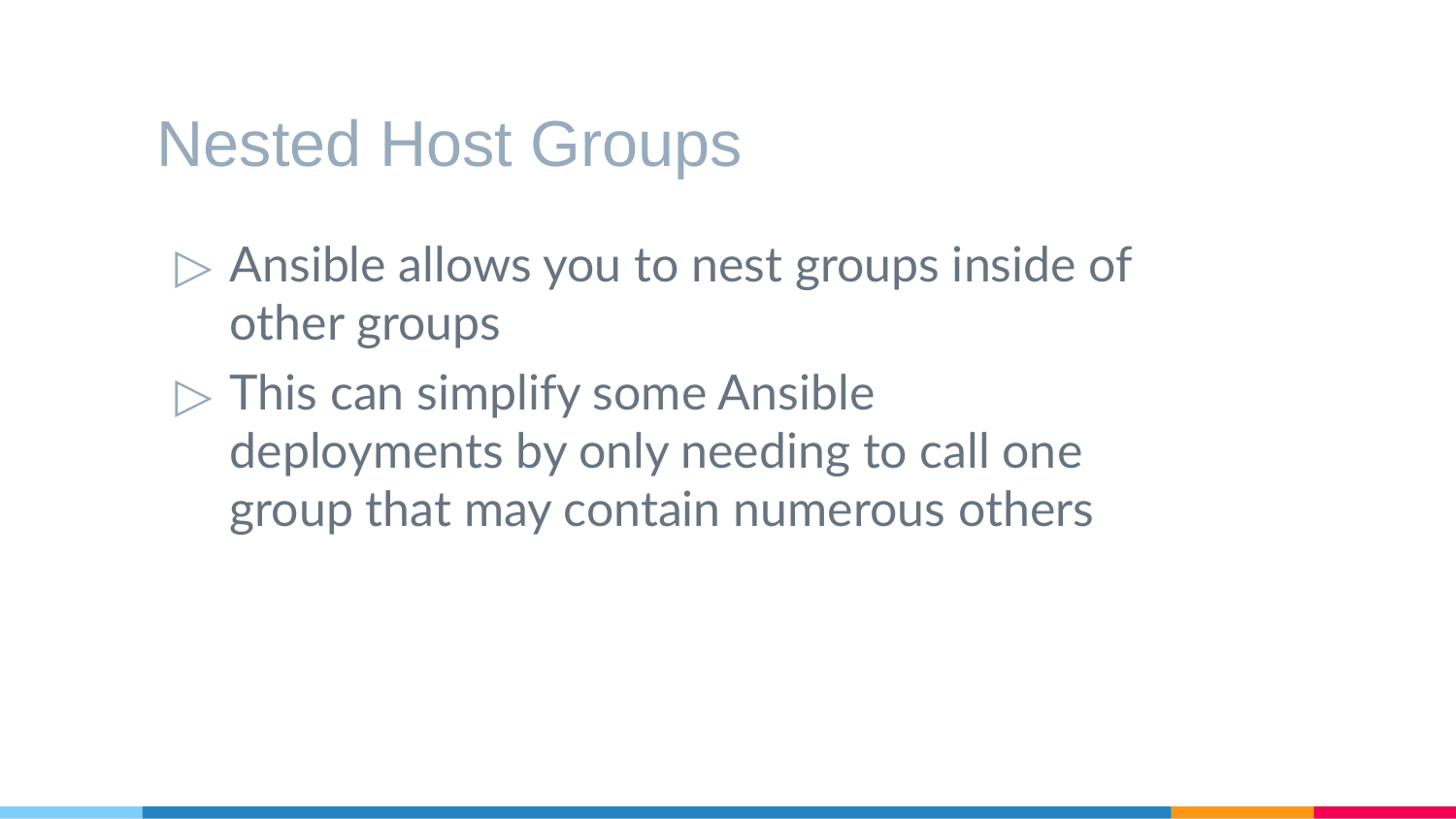

# Nested Host Groups
Ansible allows you to nest groups inside of other groups
This can simplify some Ansible deployments by only needing to call one group that may contain numerous others